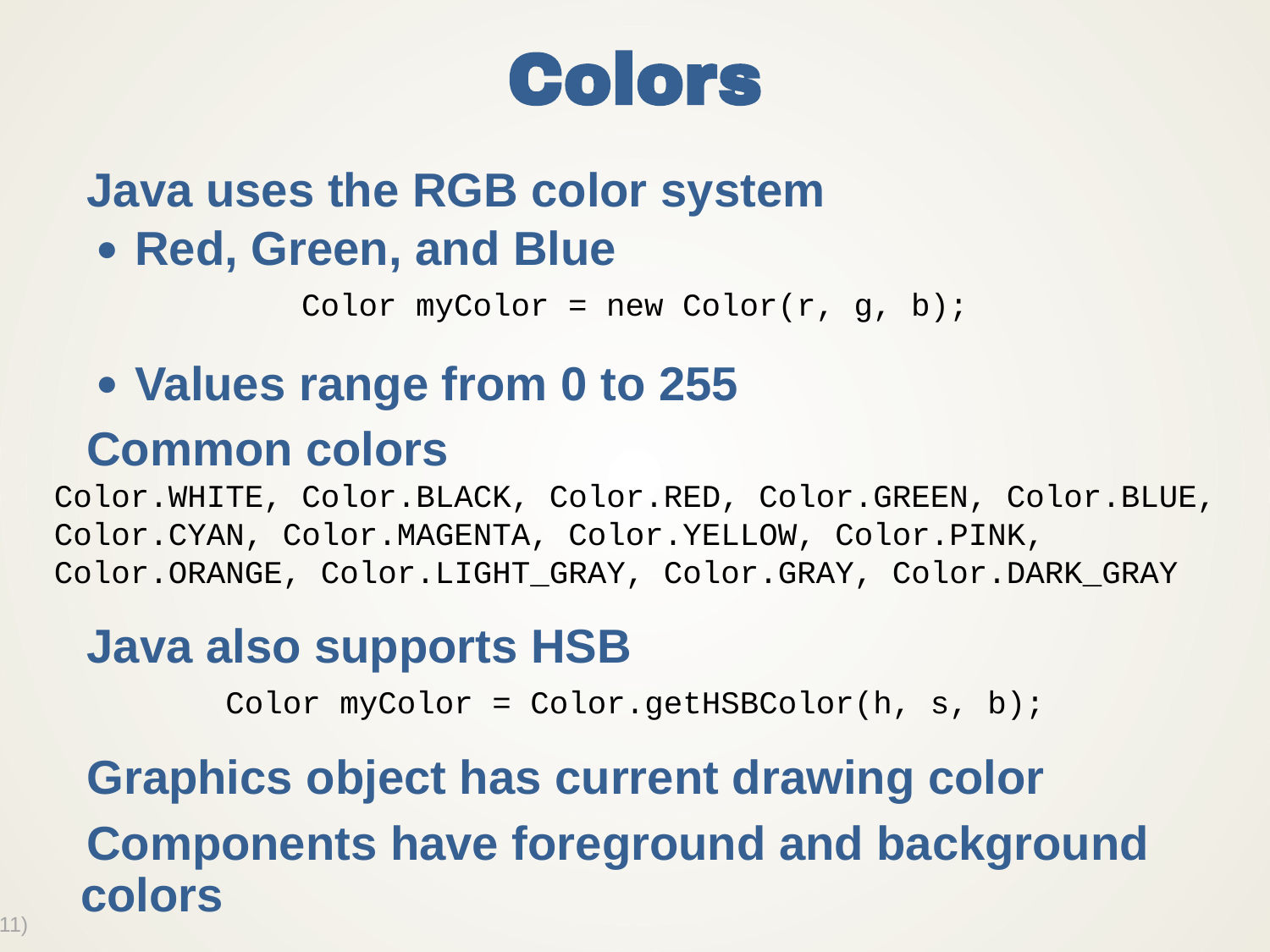

# Colors
Java uses the RGB color system
Red, Green, and Blue

Values range from 0 to 255
Common colors

Java also supports HSB

Graphics object has current drawing color
Components have foreground and background colors
Color myColor = new Color(r, g, b);
Color.WHITE, Color.BLACK, Color.RED, Color.GREEN, Color.BLUE,
Color.CYAN, Color.MAGENTA, Color.YELLOW, Color.PINK,
Color.ORANGE, Color.LIGHT_GRAY, Color.GRAY, Color.DARK_GRAY
Color myColor = Color.getHSBColor(h, s, b);